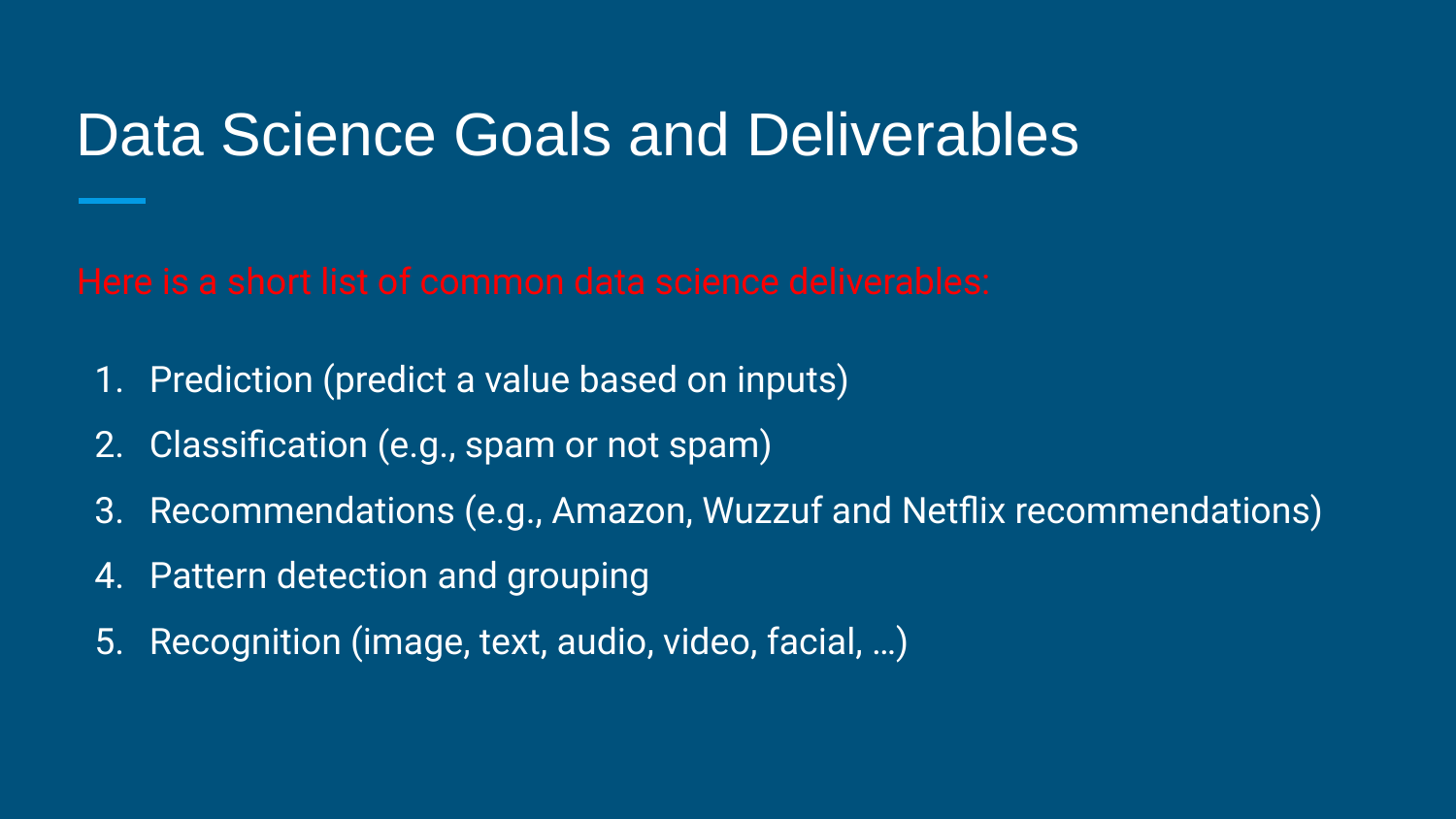

# Data Science Goals and Deliverables
Here is a short list of common data science deliverables:
Prediction (predict a value based on inputs)
Classification (e.g., spam or not spam)
Recommendations (e.g., Amazon, Wuzzuf and Netflix recommendations)
Pattern detection and grouping
Recognition (image, text, audio, video, facial, …)